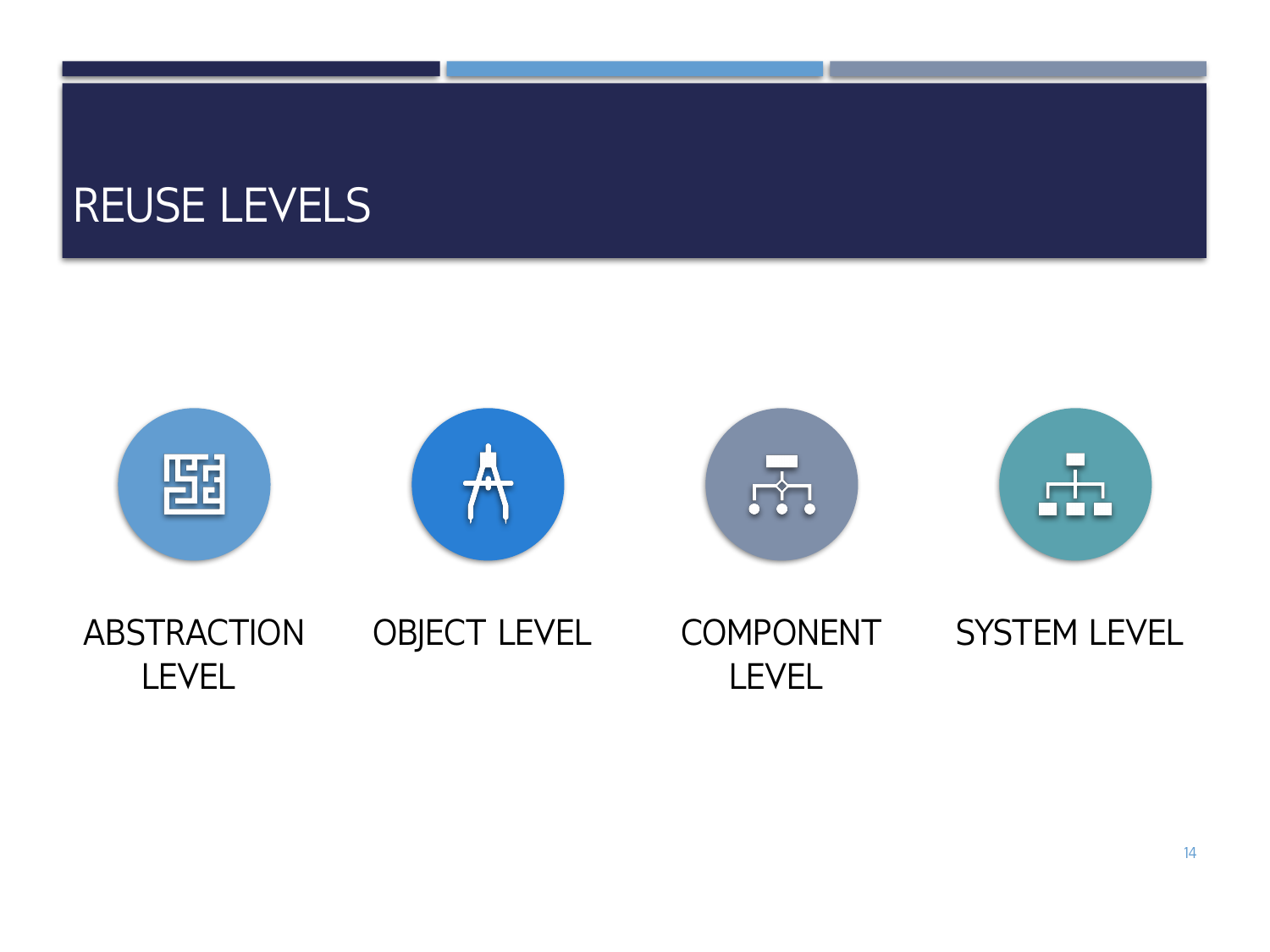

# Reuse levels
abstraction level
Object level
component level
system level
14